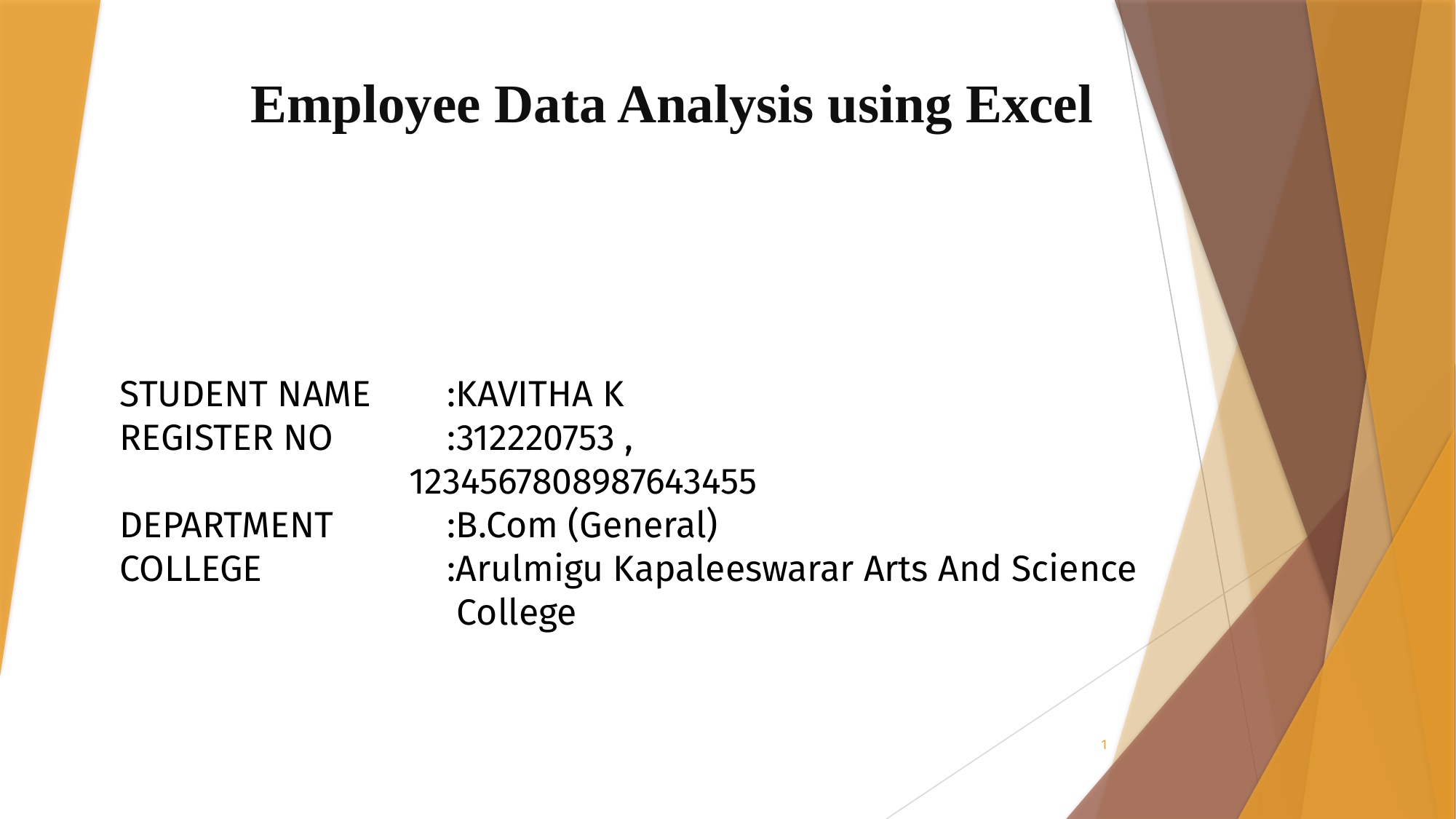

# Employee Data Analysis using Excel
STUDENT NAME	:KAVITHA K
REGISTER NO		:312220753 ,
                              1234567808987643455
DEPARTMENT		:B.Com (General)
COLLEGE		:Arulmigu Kapaleeswarar Arts And Science 					 College

1